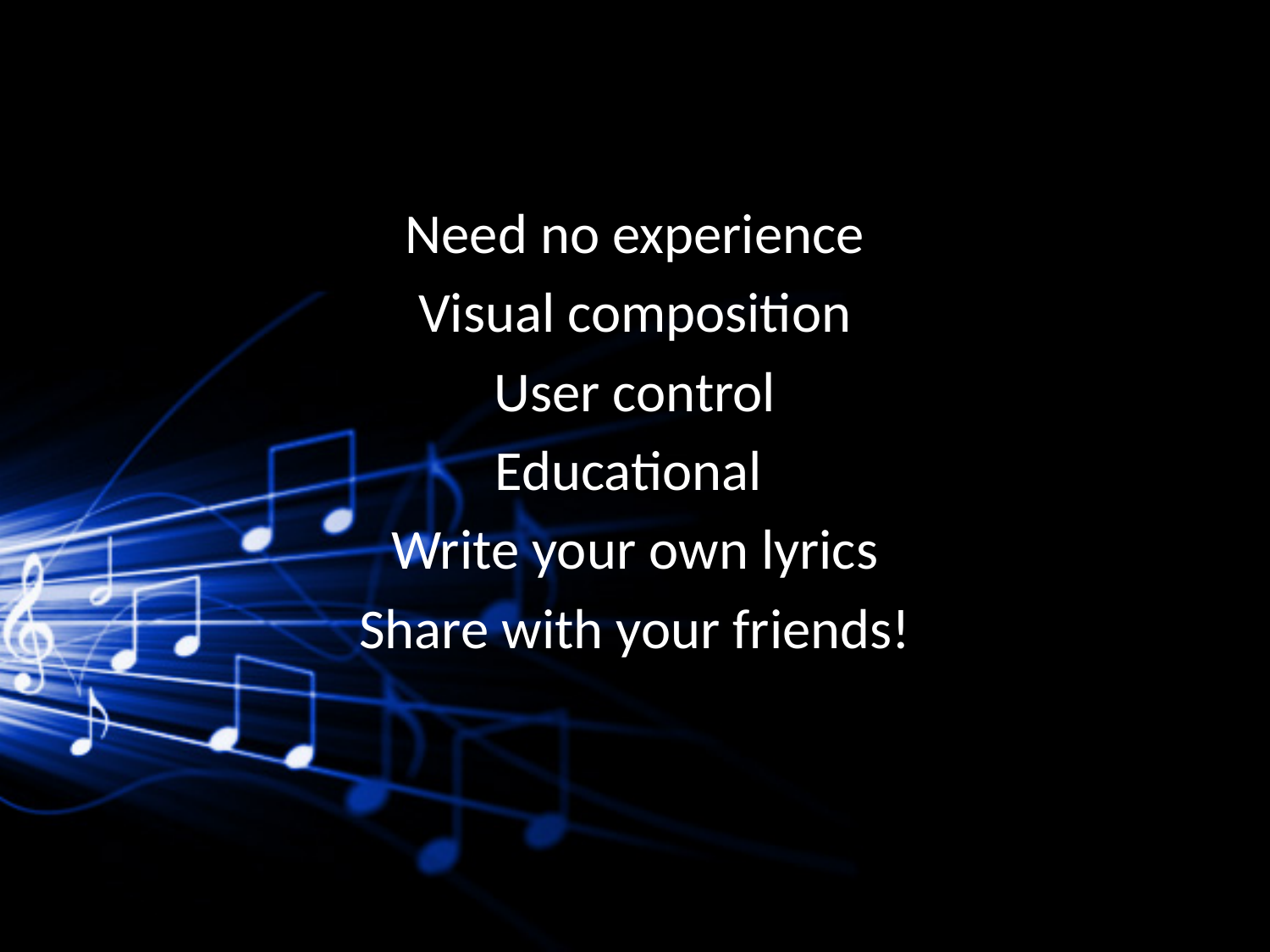

#
Need no experience
Visual composition
User control
Educational
Write your own lyrics
Share with your friends!